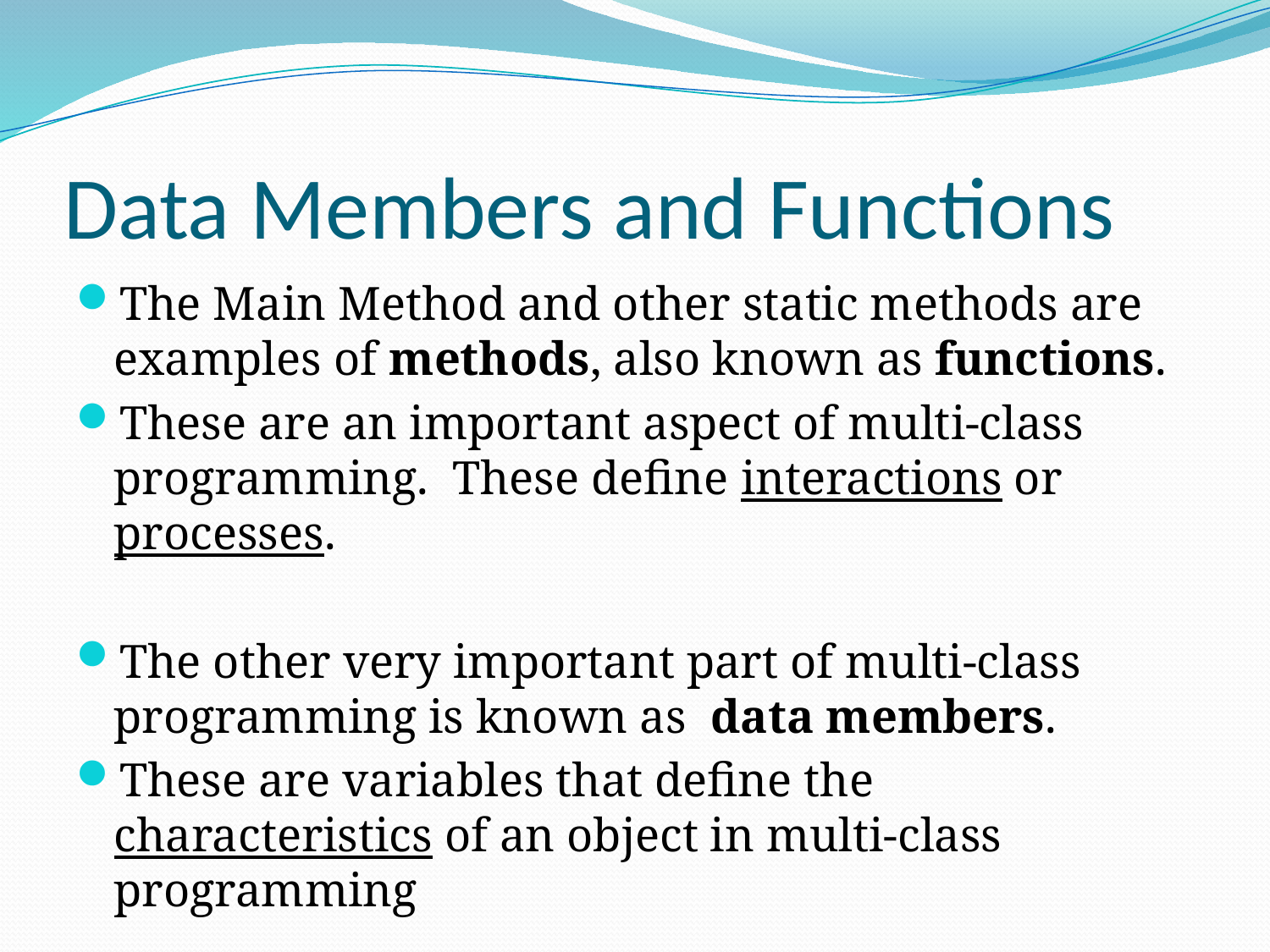

# Data Members and Functions
The Main Method and other static methods are examples of methods, also known as functions.
These are an important aspect of multi-class programming.  These define interactions or processes.

The other very important part of multi-class programming is known as  data members.
These are variables that define the characteristics of an object in multi-class programming